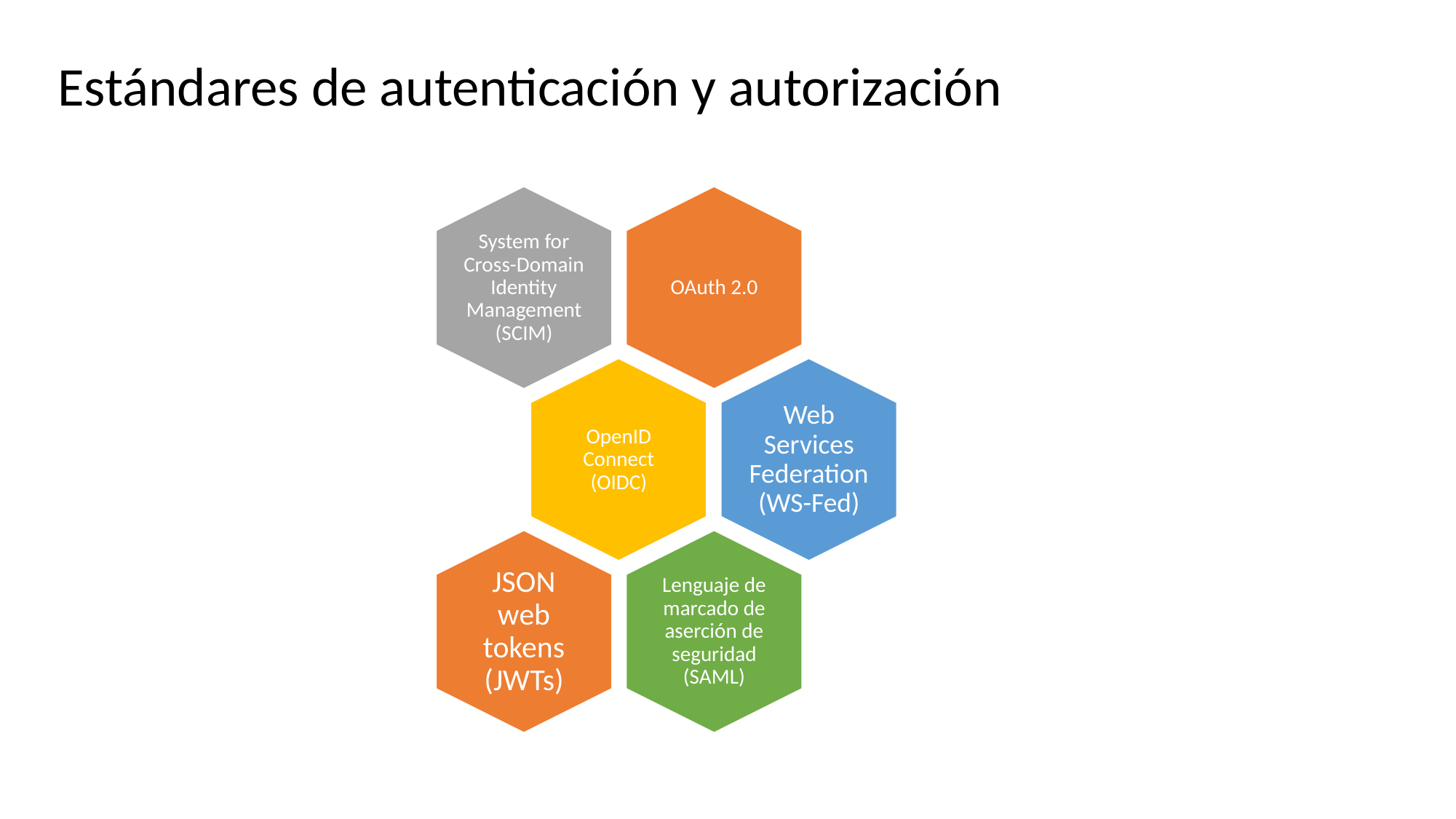

# Estándares de autenticación y autorización
OAuth 2.0
System for Cross-Domain Identity Management (SCIM)
OpenID Connect (OIDC)
Web Services Federation (WS-Fed)
Lenguaje de marcado de aserción de seguridad (SAML)
JSON web tokens (JWTs)